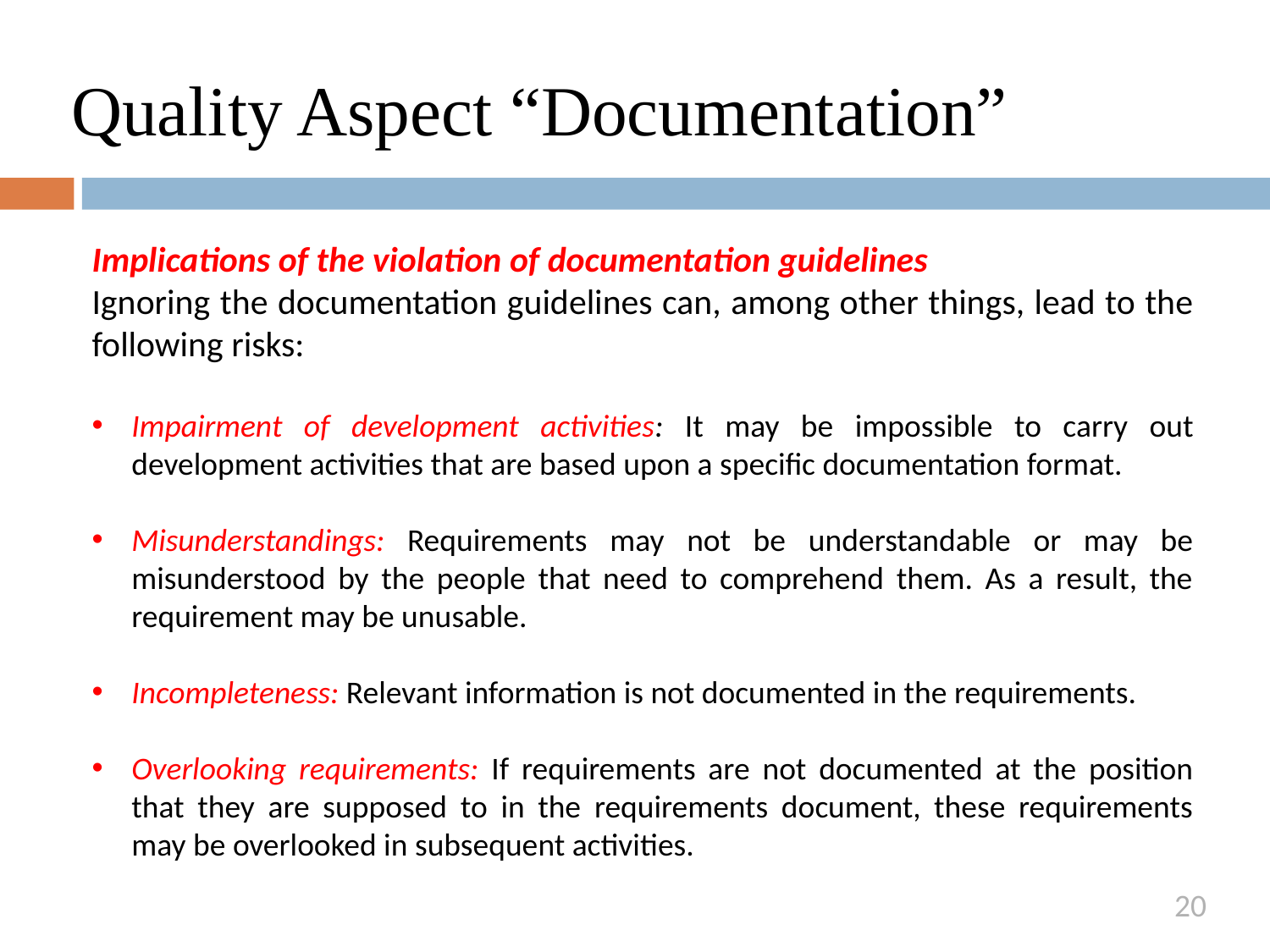

# Quality Aspect “Documentation”
Implications of the violation of documentation guidelines
Ignoring the documentation guidelines can, among other things, lead to the following risks:

Impairment of development activities: It may be impossible to carry out development activities that are based upon a specific documentation format.

Misunderstandings: Requirements may not be understandable or may be misunderstood by the people that need to comprehend them. As a result, the requirement may be unusable.

Incompleteness: Relevant information is not documented in the requirements.

Overlooking requirements: If requirements are not documented at the position that they are supposed to in the requirements document, these requirements may be overlooked in subsequent activities.
20